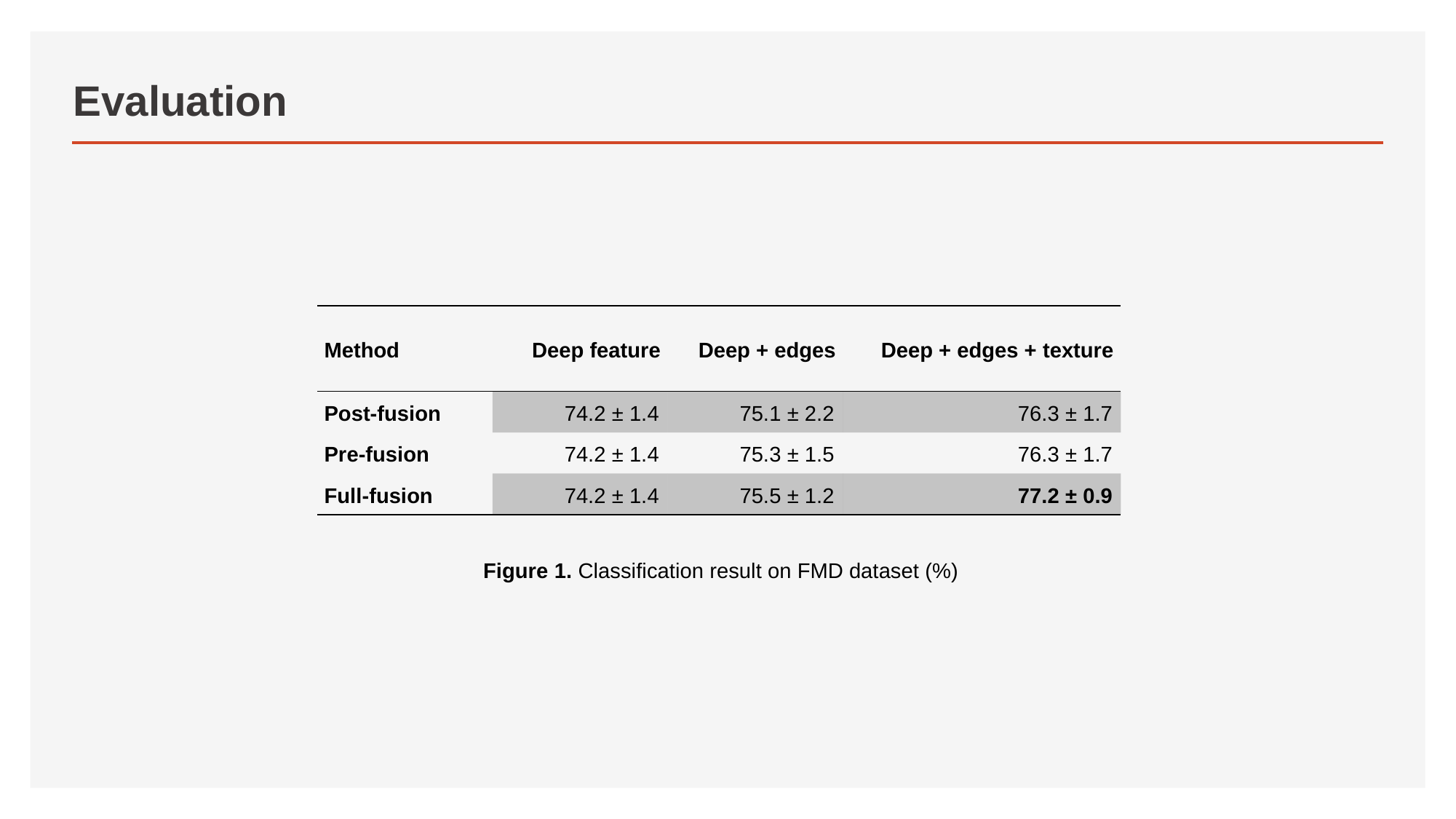

# Evaluation
| Method | Deep feature | Deep + edges | Deep + edges + texture |
| --- | --- | --- | --- |
| Post-fusion | 74.2 ± 1.4 | 75.1 ± 2.2 | 76.3 ± 1.7 |
| Pre-fusion | 74.2 ± 1.4 | 75.3 ± 1.5 | 76.3 ± 1.7 |
| Full-fusion | 74.2 ± 1.4 | 75.5 ± 1.2 | 77.2 ± 0.9 |
Figure 1. Classification result on FMD dataset (%)